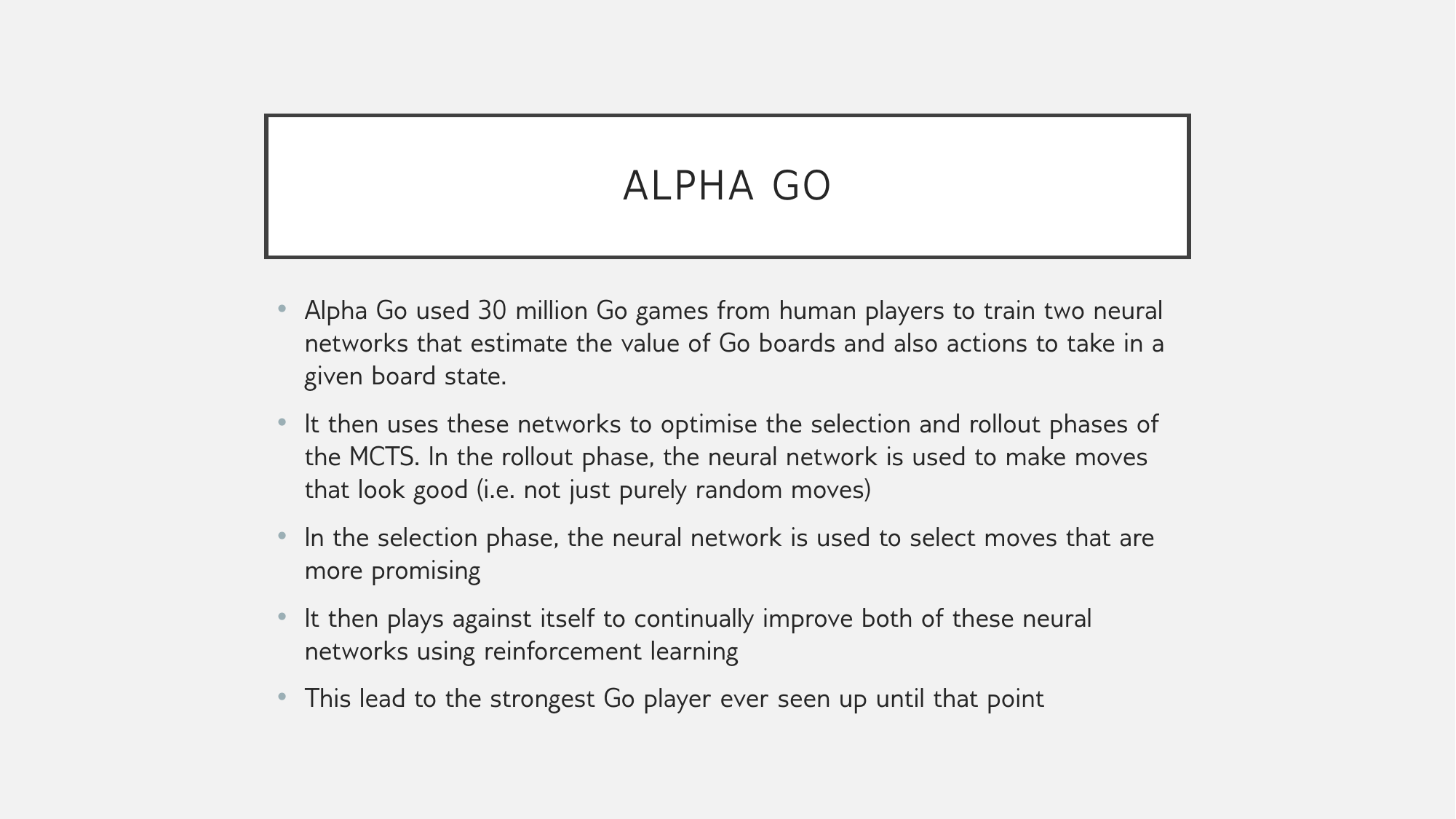

# Alpha Go
Alpha Go used 30 million Go games from human players to train two neural networks that estimate the value of Go boards and also actions to take in a given board state.
It then uses these networks to optimise the selection and rollout phases of the MCTS. In the rollout phase, the neural network is used to make moves that look good (i.e. not just purely random moves)
In the selection phase, the neural network is used to select moves that are more promising
It then plays against itself to continually improve both of these neural networks using reinforcement learning
This lead to the strongest Go player ever seen up until that point